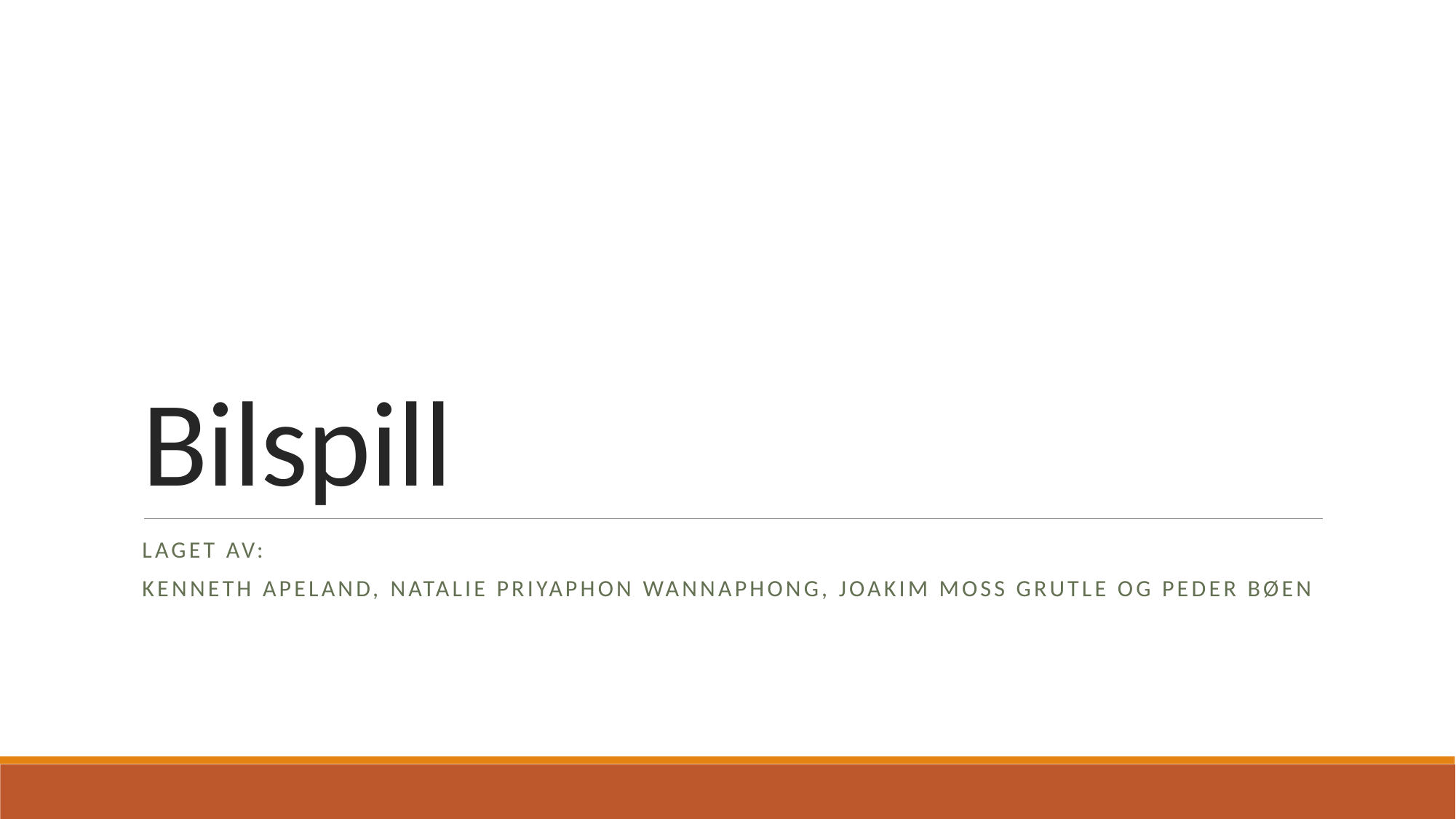

# Bilspill
Laget av:
Kenneth Apeland, Natalie Priyaphon Wannaphong, Joakim Moss Grutle og Peder Bøen